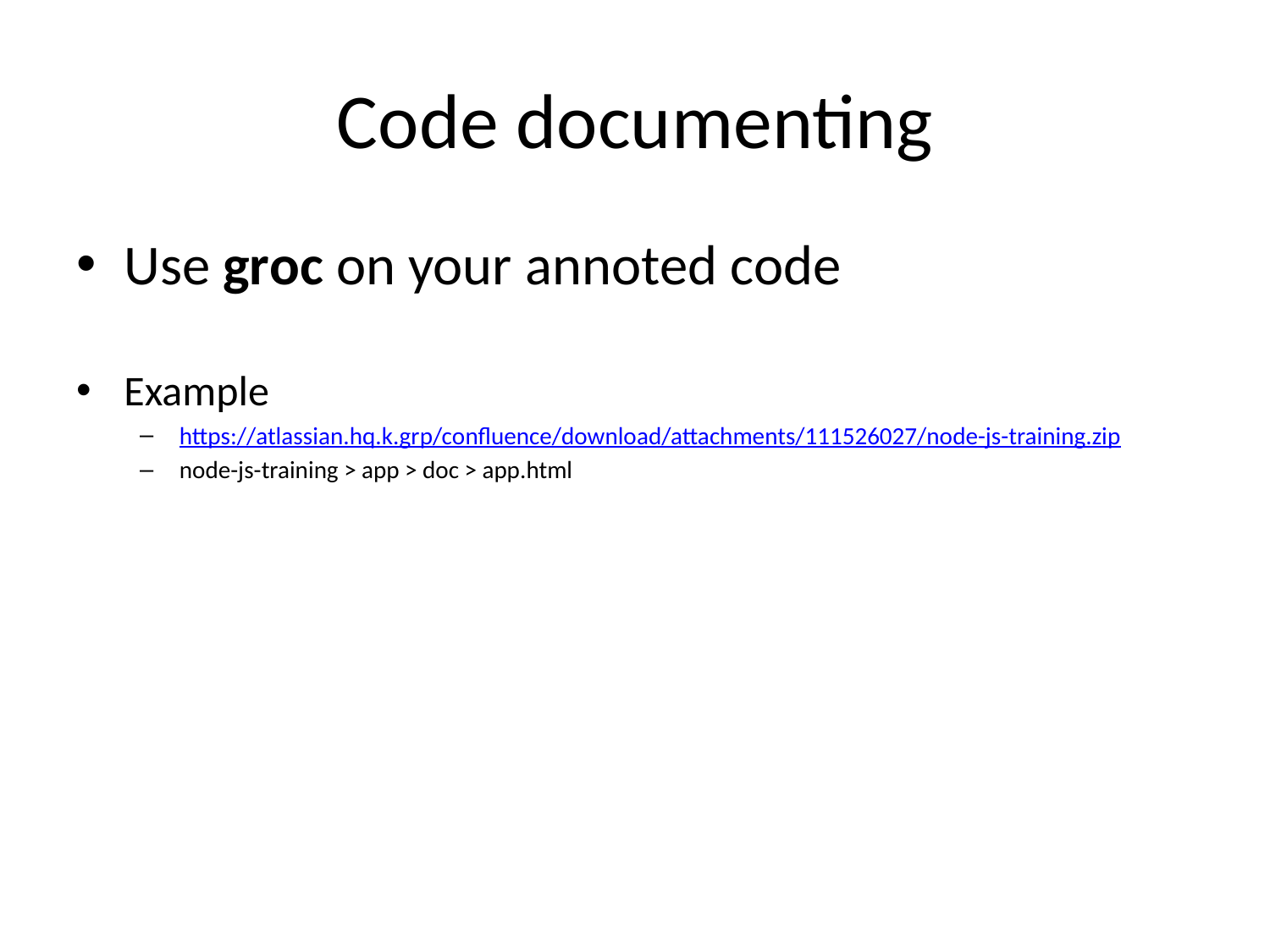

# Code documenting
Use groc on your annoted code

Example
https://atlassian.hq.k.grp/confluence/download/attachments/111526027/node-js-training.zip
node-js-training > app > doc > app.html